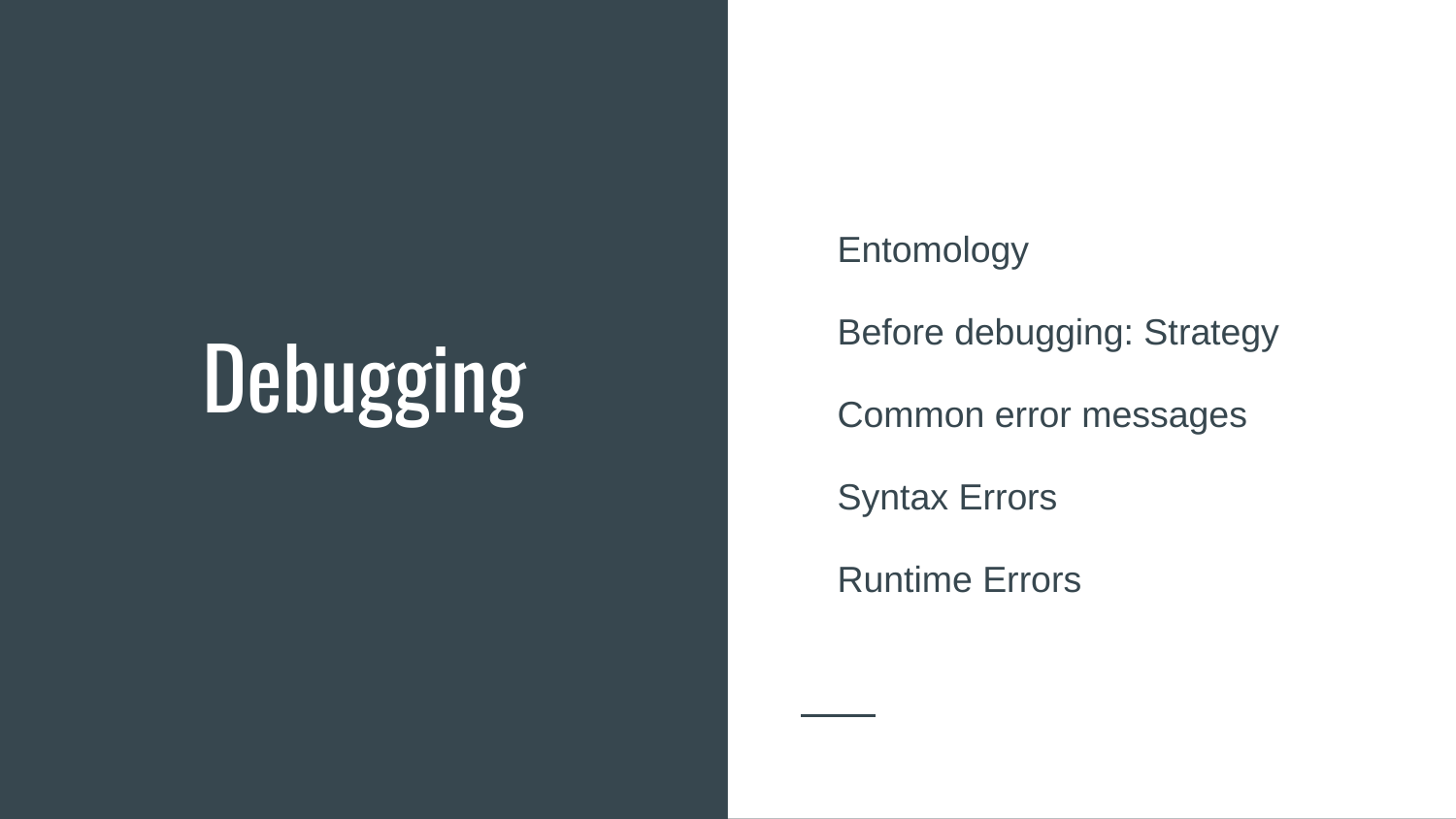

Entomology
Before debugging: Strategy
Common error messages
Syntax Errors
Runtime Errors
# Debugging